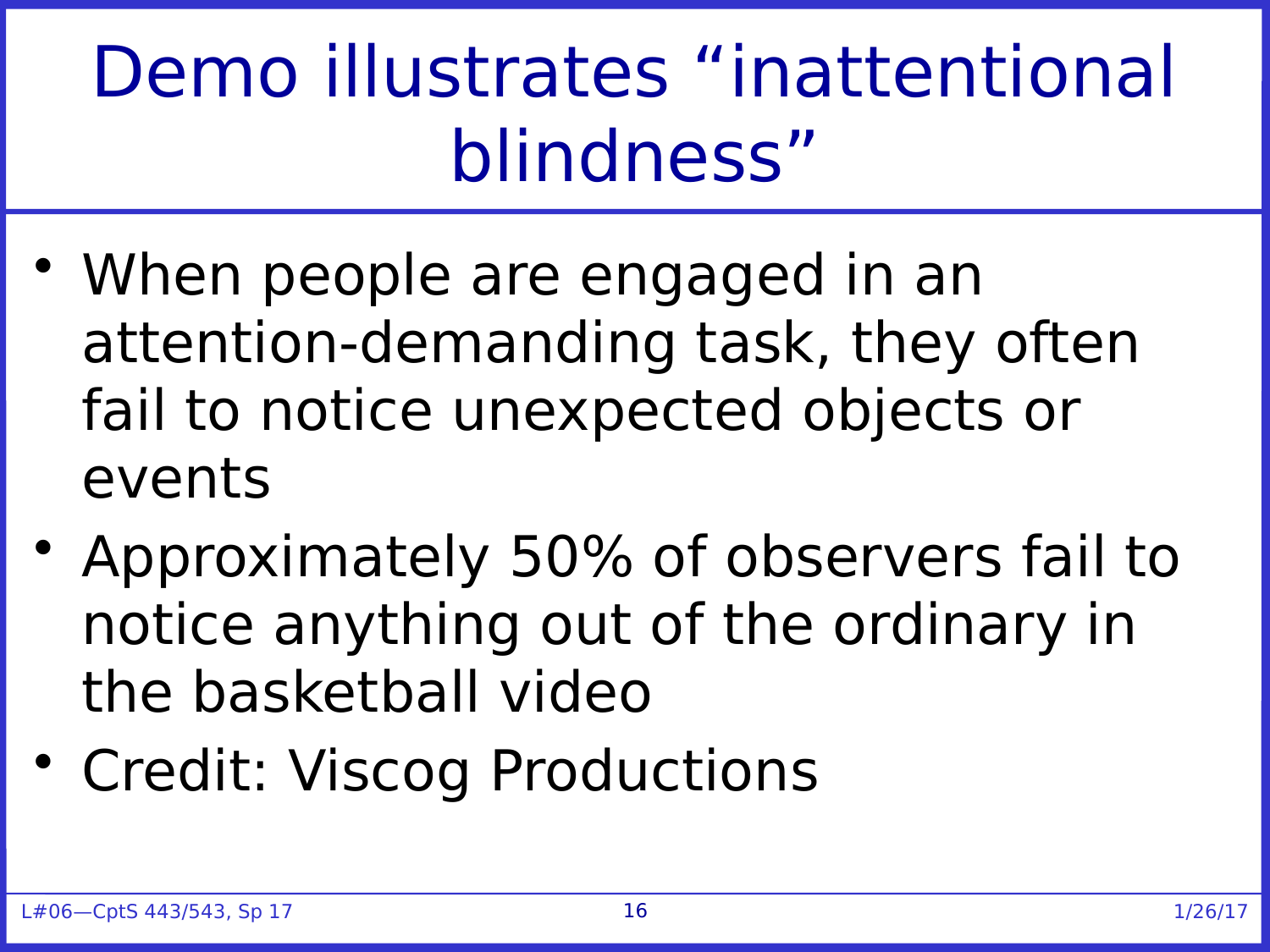

# Demo illustrates “inattentional blindness”
When people are engaged in an attention-demanding task, they often fail to notice unexpected objects or events
Approximately 50% of observers fail to notice anything out of the ordinary in the basketball video
Credit: Viscog Productions
16